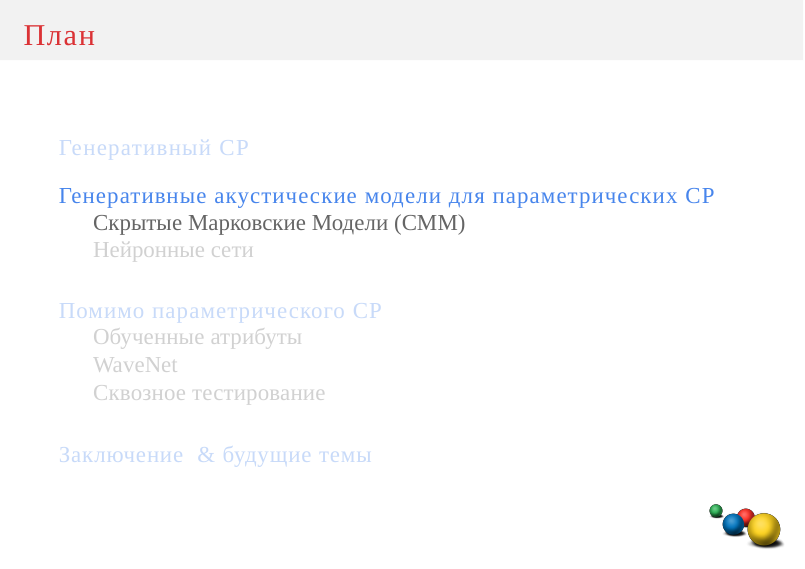

План

Генеративный СР
Генеративные акустические модели для параметрических СР
Скрытые Марковские Модели (СММ)
Нейронные сети

Помимо параметрического СР
Обученные атрибуты
WaveNet
Сквозное тестирование
Заключение  & будущие темы